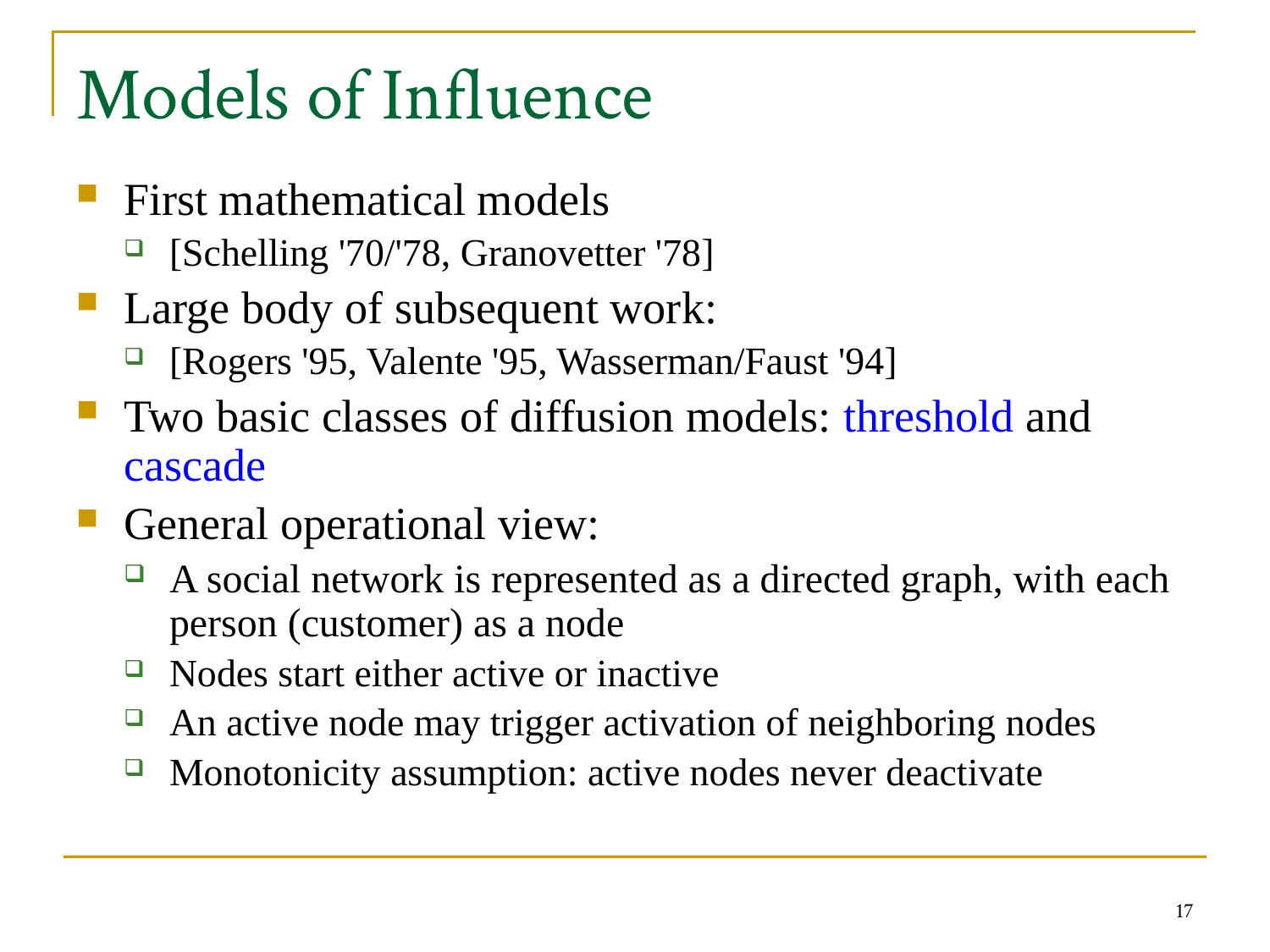

# Models of Influence
First mathematical models
[Schelling '70/'78, Granovetter '78]
Large body of subsequent work:
[Rogers '95, Valente '95, Wasserman/Faust '94]
Two basic classes of diffusion models: threshold and cascade
General operational view:
A social network is represented as a directed graph, with each person (customer) as a node
Nodes start either active or inactive
An active node may trigger activation of neighboring nodes
Monotonicity assumption: active nodes never deactivate
17